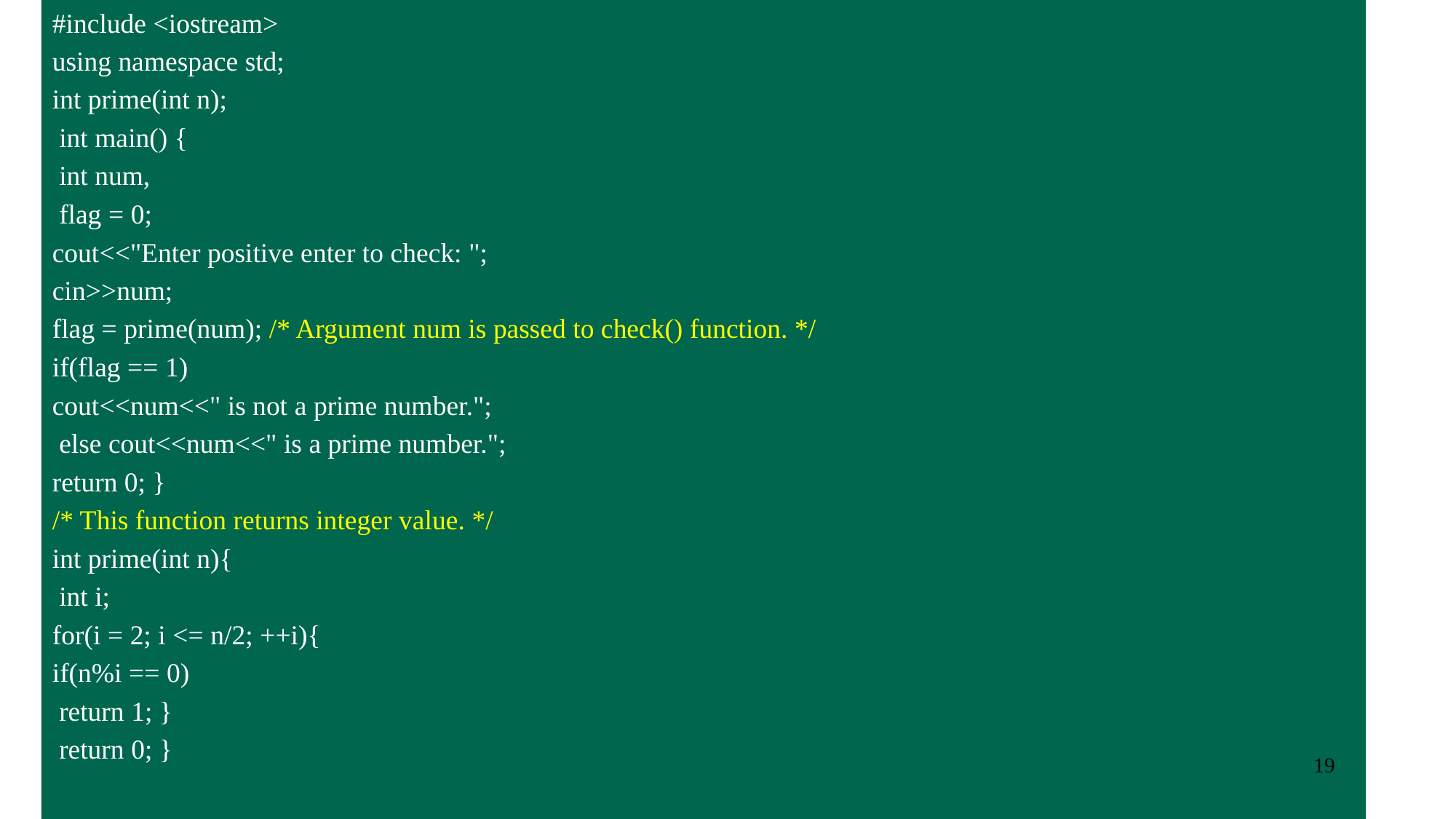

#include <iostream>
using namespace std;
int prime(int n);
 int main() {
 int num,
 flag = 0;
cout<<"Enter positive enter to check: ";
cin>>num;
flag = prime(num); /* Argument num is passed to check() function. */
if(flag == 1)
cout<<num<<" is not a prime number.";
 else cout<<num<<" is a prime number.";
return 0; }
/* This function returns integer value. */
int prime(int n){
 int i;
for(i = 2; i <= n/2; ++i){
if(n%i == 0)
 return 1; }
 return 0; }
#
19